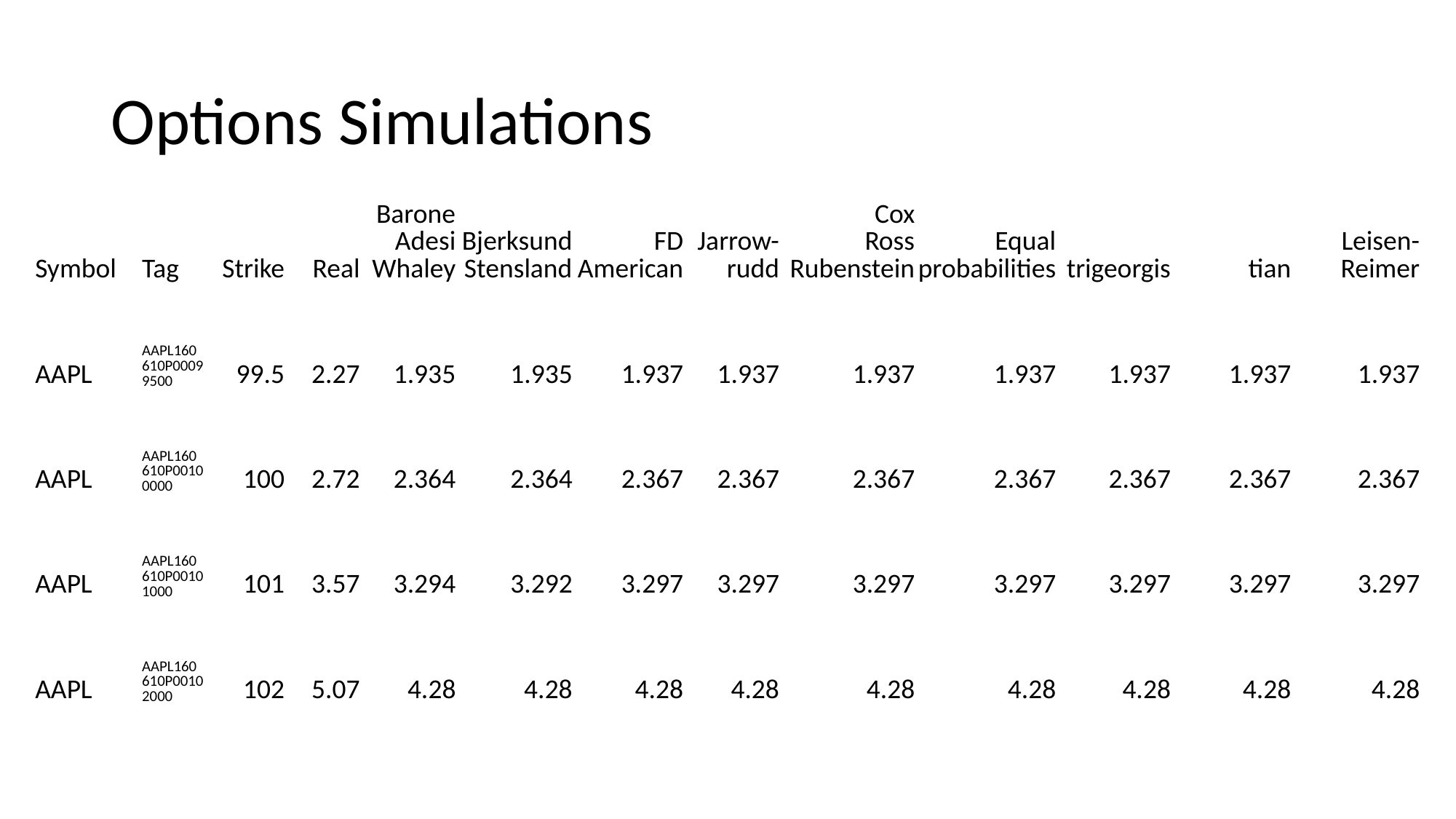

# Options Simulations
| Symbol | Tag | Strike | Real | Barone Adesi Whaley | Bjerksund Stensland | FD American | Jarrow-rudd | Cox Ross Rubenstein | Equal probabilities | trigeorgis | tian | Leisen-Reimer |
| --- | --- | --- | --- | --- | --- | --- | --- | --- | --- | --- | --- | --- |
| AAPL | AAPL160610P00099500 | 99.5 | 2.27 | 1.935 | 1.935 | 1.937 | 1.937 | 1.937 | 1.937 | 1.937 | 1.937 | 1.937 |
| AAPL | AAPL160610P00100000 | 100 | 2.72 | 2.364 | 2.364 | 2.367 | 2.367 | 2.367 | 2.367 | 2.367 | 2.367 | 2.367 |
| AAPL | AAPL160610P00101000 | 101 | 3.57 | 3.294 | 3.292 | 3.297 | 3.297 | 3.297 | 3.297 | 3.297 | 3.297 | 3.297 |
| AAPL | AAPL160610P00102000 | 102 | 5.07 | 4.28 | 4.28 | 4.28 | 4.28 | 4.28 | 4.28 | 4.28 | 4.28 | 4.28 |